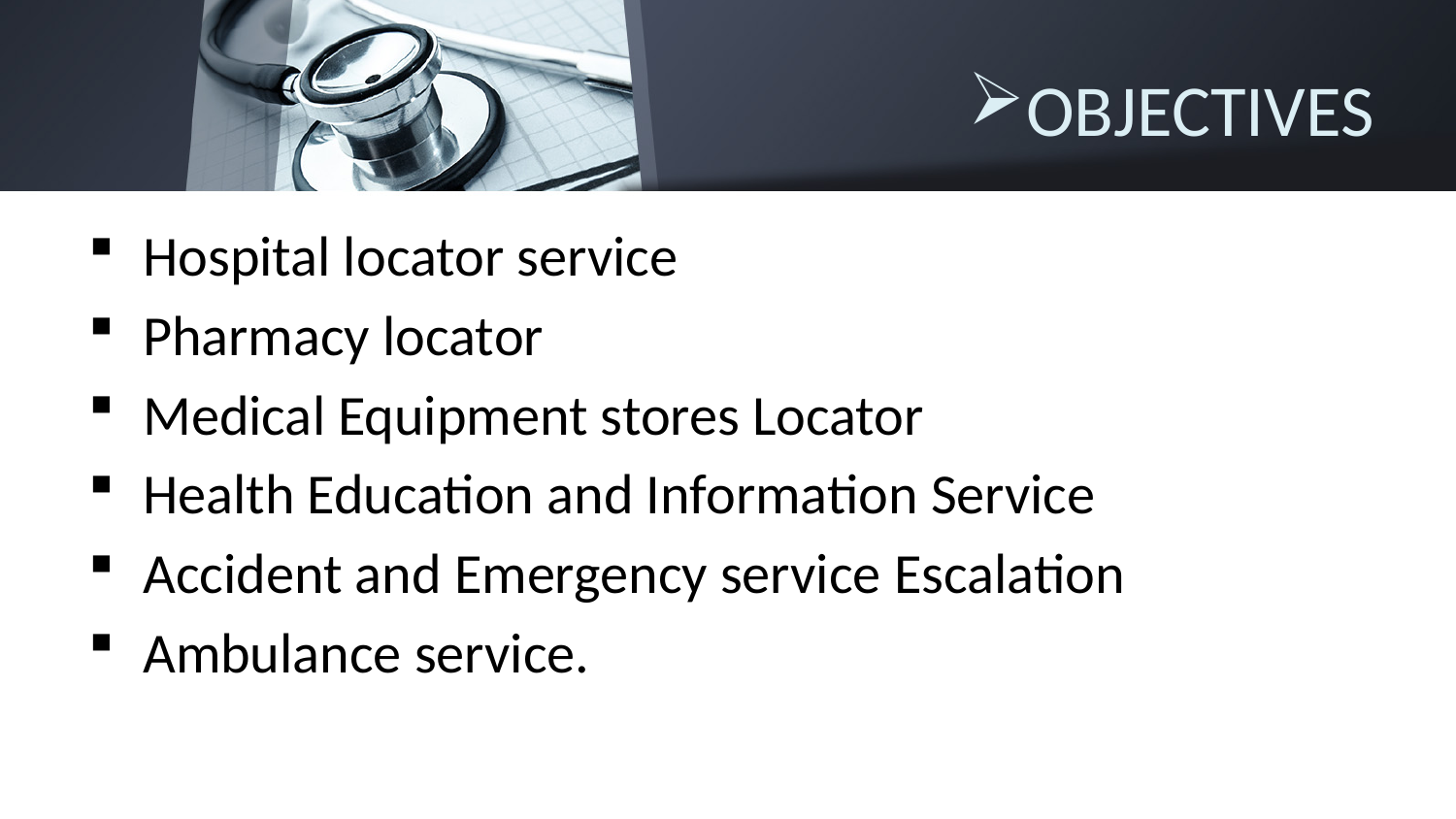

# OBJECTIVES
Hospital locator service
Pharmacy locator
Medical Equipment stores Locator
Health Education and Information Service
Accident and Emergency service Escalation
Ambulance service.